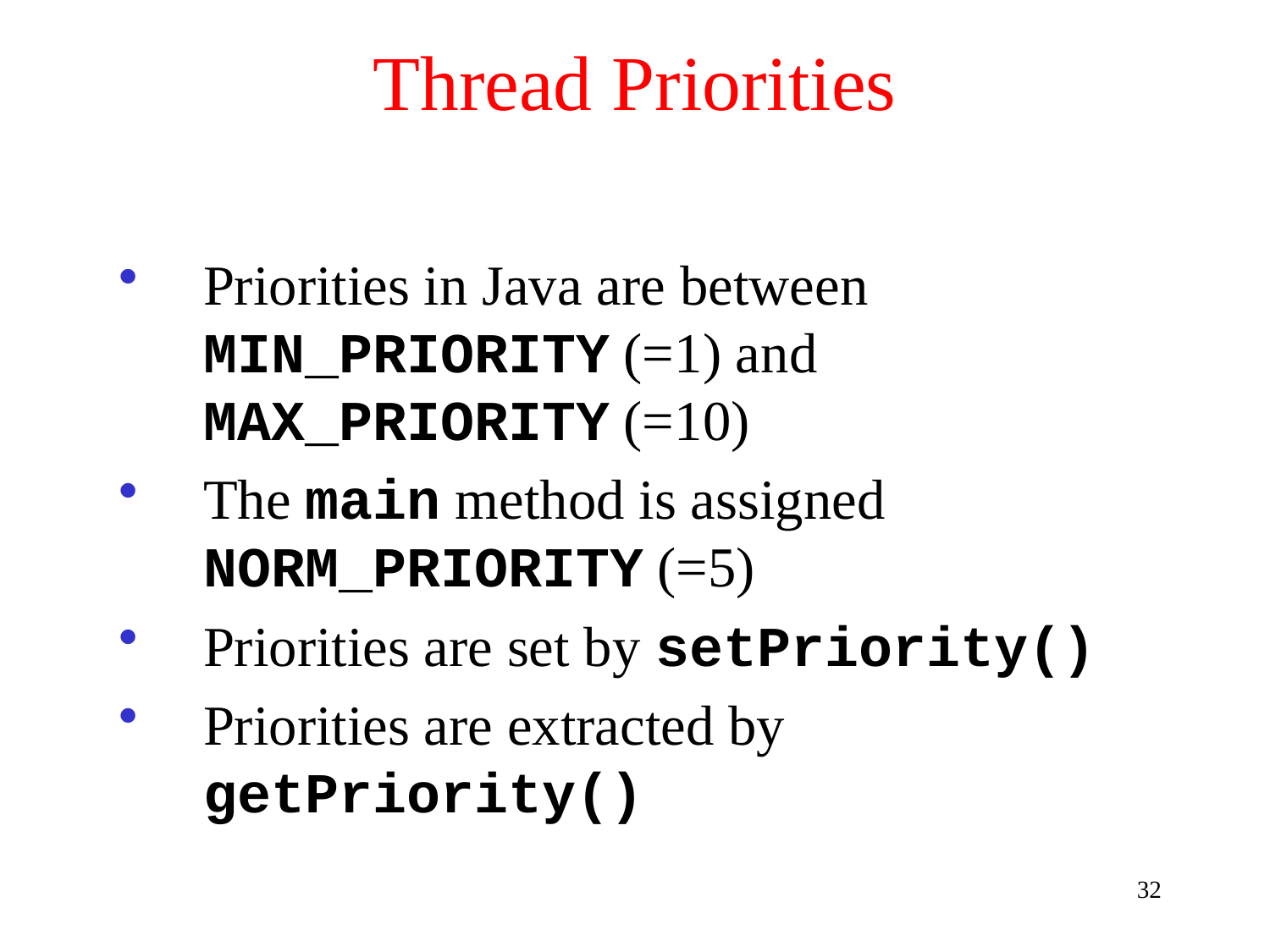

# Thread Priorities
Priorities in Java are between MIN_PRIORITY (=1) and MAX_PRIORITY (=10)
The main method is assigned NORM_PRIORITY (=5)
Priorities are set by setPriority()
Priorities are extracted by getPriority()
32